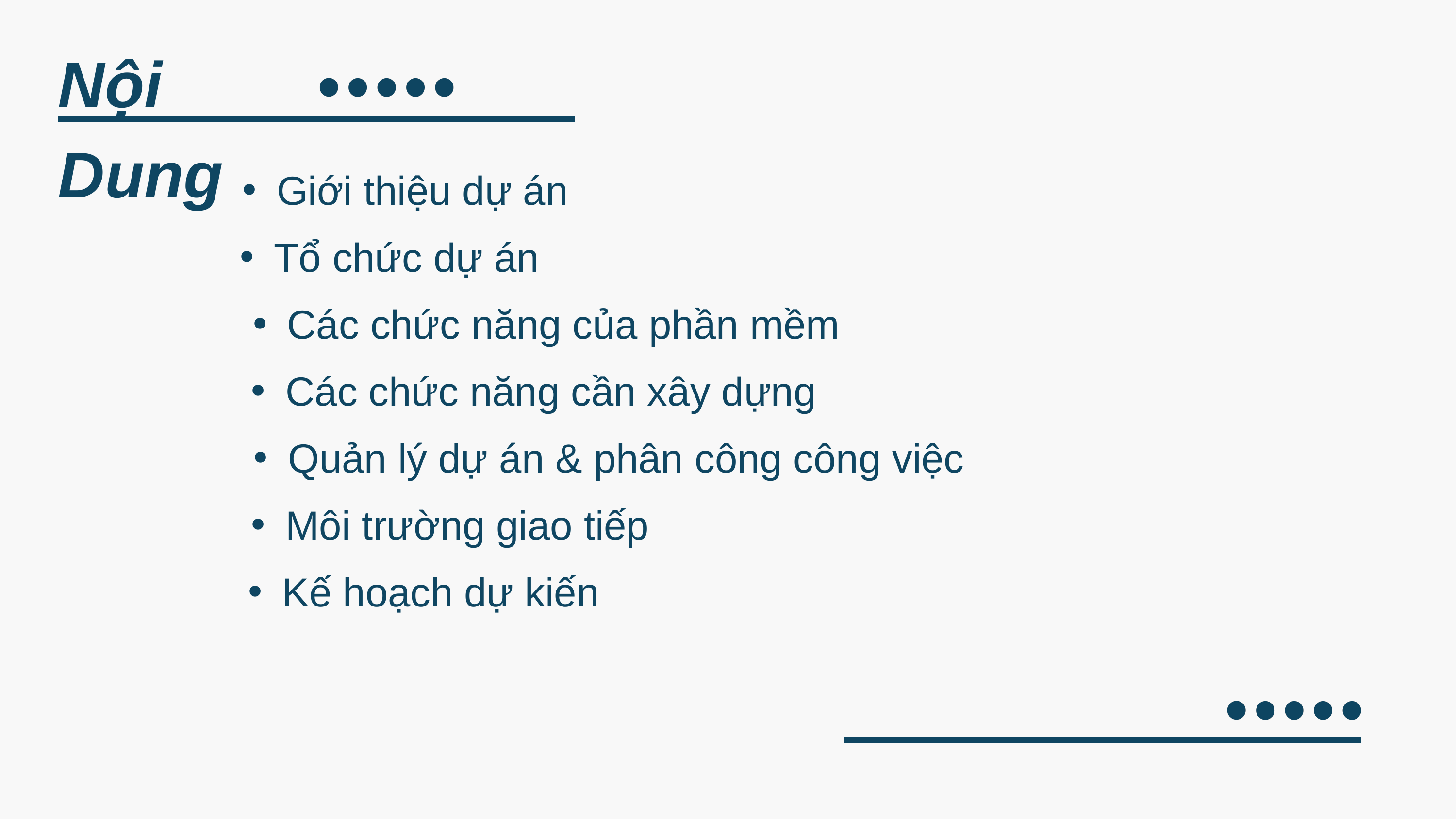

Nội Dung

Giới thiệu dự án
Tổ chức dự án
Các chức năng của phần mềm
Các chức năng cần xây dựng
Quản lý dự án & phân công công việc
Môi trường giao tiếp
Kế hoạch dự kiến